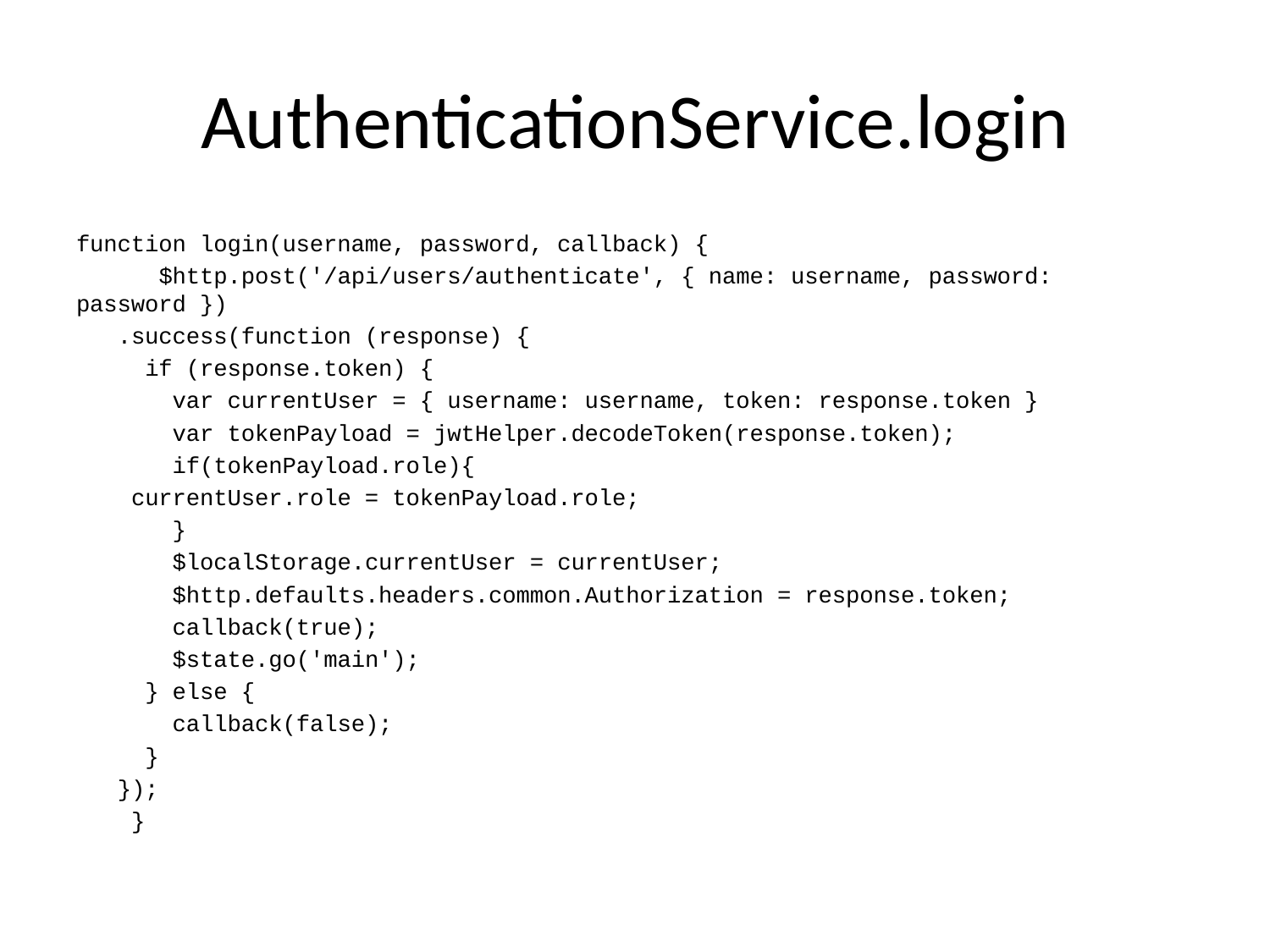

# AuthenticationService.login
function login(username, password, callback) {
      $http.post('/api/users/authenticate', { name: username, password: password })
   .success(function (response) {
     if (response.token) {
       var currentUser = { username: username, token: response.token }
       var tokenPayload = jwtHelper.decodeToken(response.token);
       if(tokenPayload.role){
    currentUser.role = tokenPayload.role;
       }
       $localStorage.currentUser = currentUser;
       $http.defaults.headers.common.Authorization = response.token;
       callback(true);
       $state.go('main');
     } else {
       callback(false);
     }
   });
    }